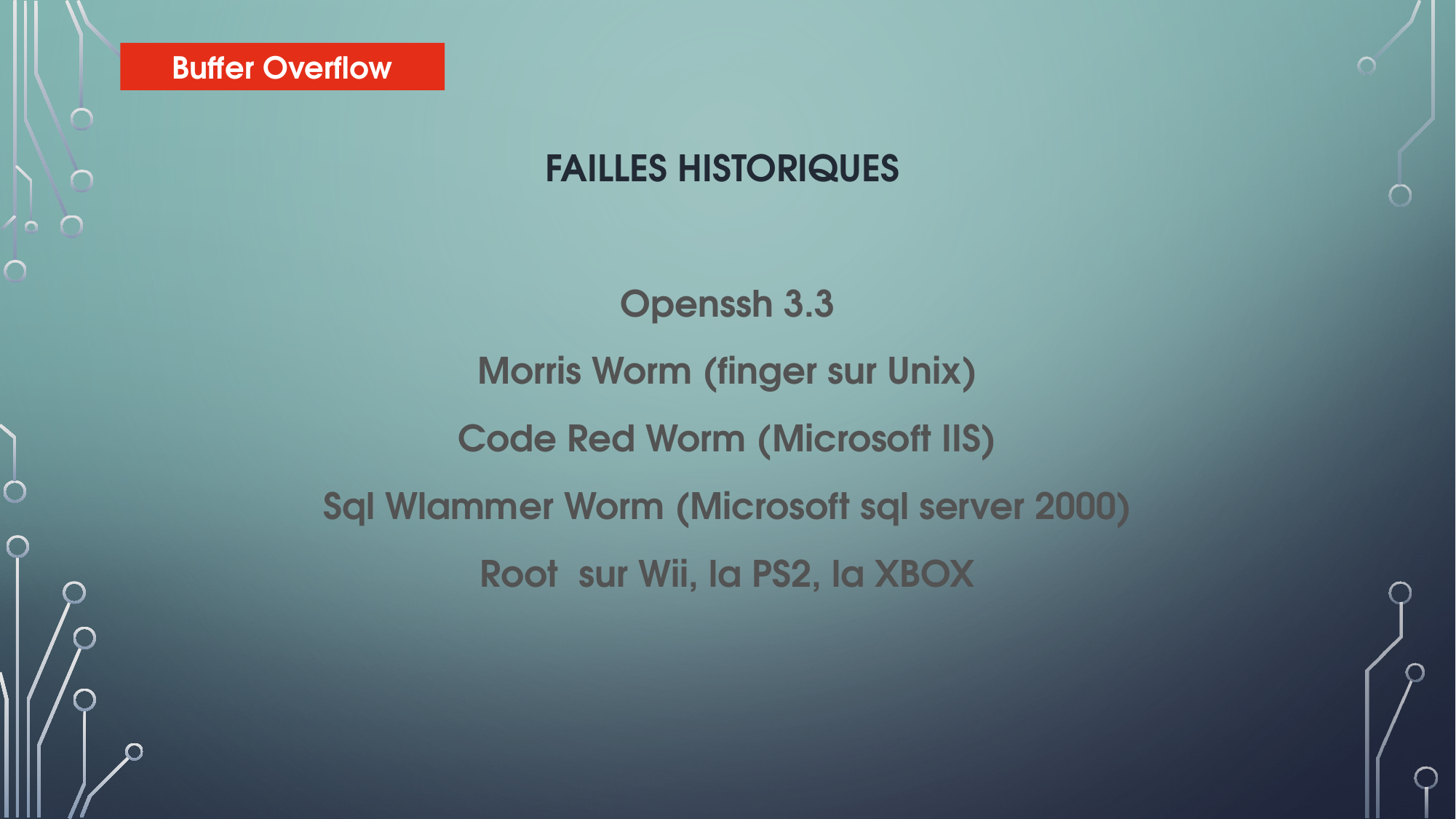

Buffer Overflow
FAILLES HISTORIQUES

Openssh 3.3
Morris Worm (finger sur Unix)
Code Red Worm (Microsoft IIS)
Sql Wlammer Worm (Microsoft sql server 2000)
Root  sur Wii, la PS2, la XBOX